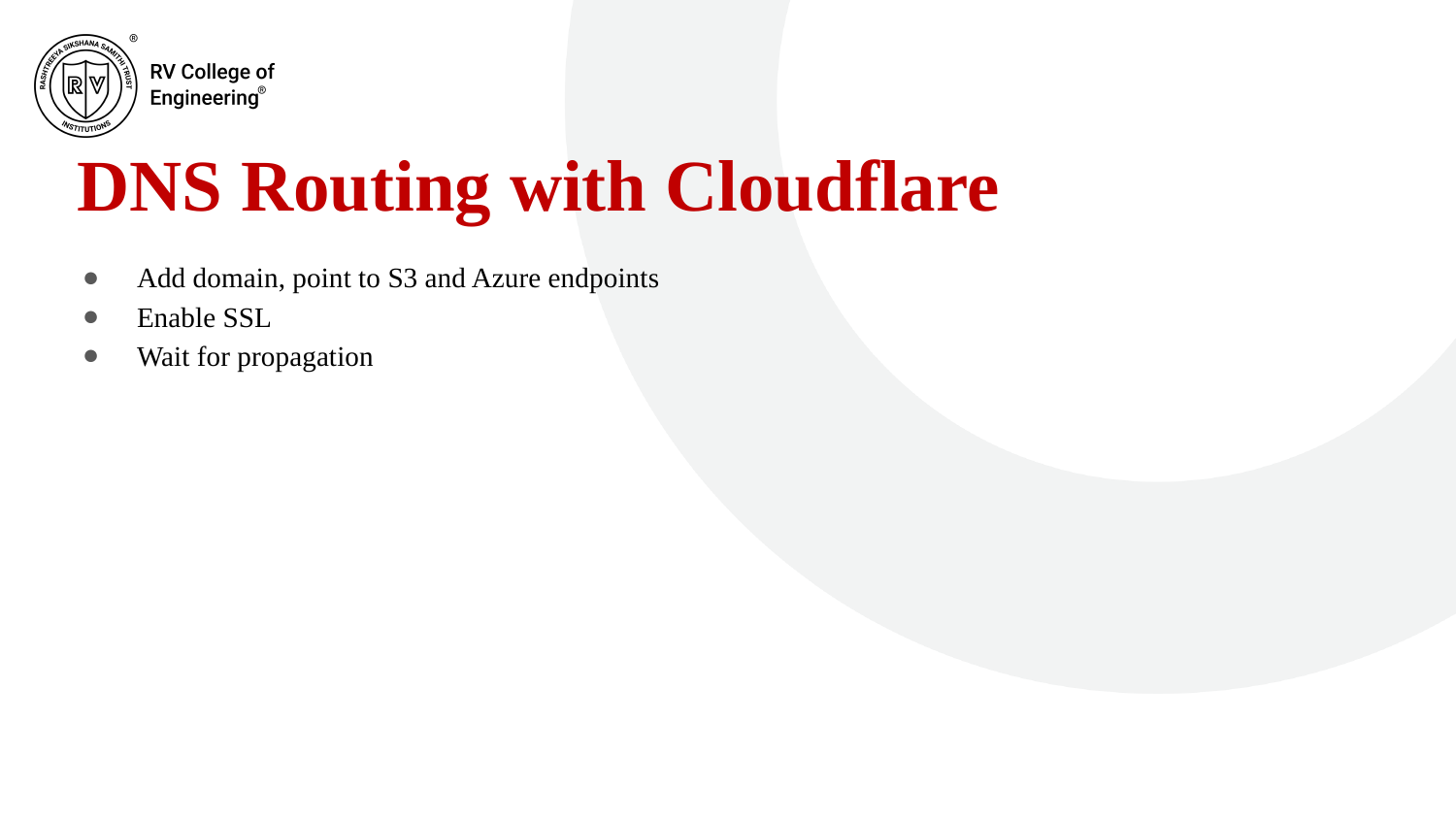

# DNS Routing with Cloudflare
Add domain, point to S3 and Azure endpoints
Enable SSL
Wait for propagation